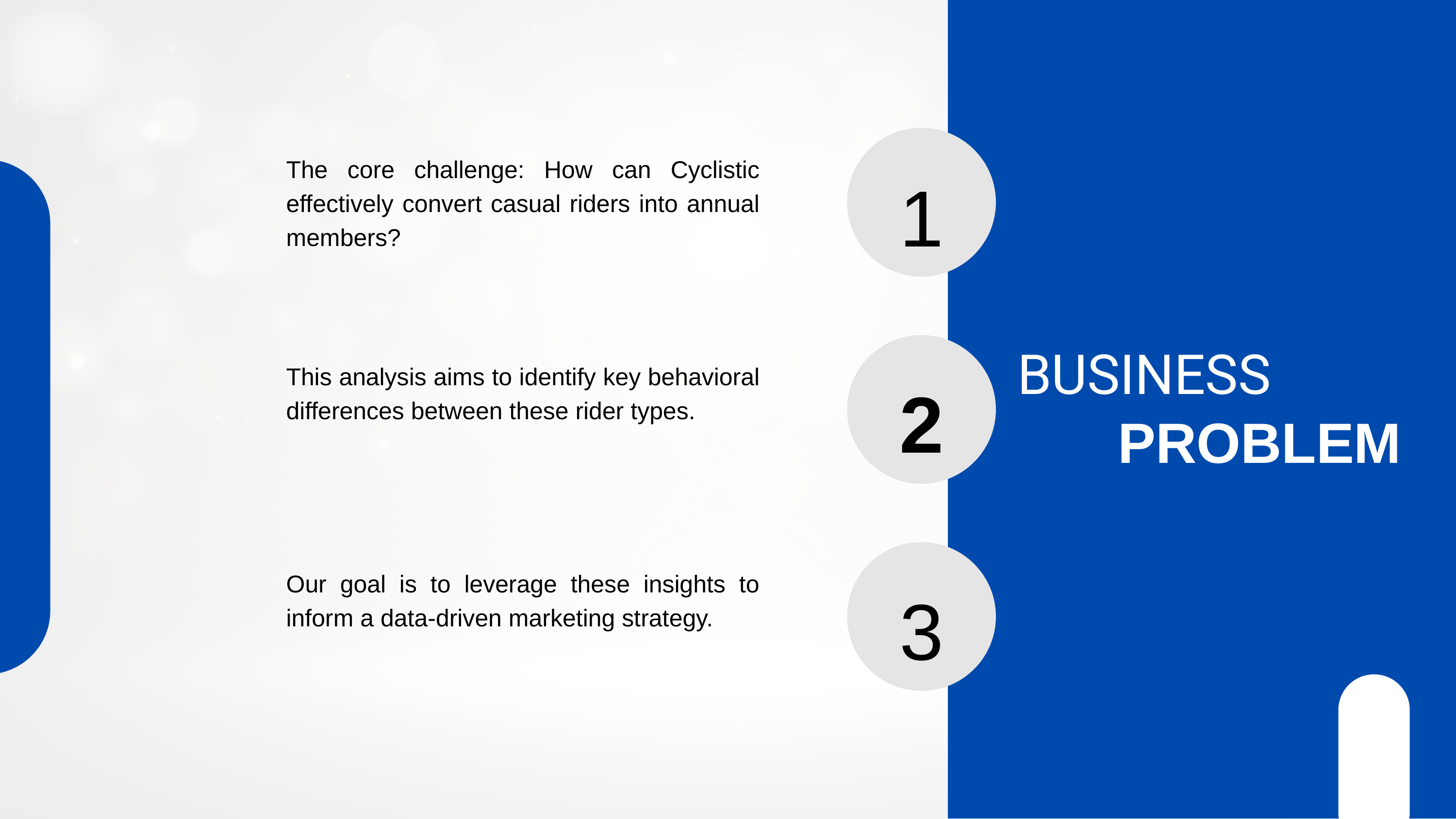

The core challenge: How can Cyclistic effectively convert casual riders into annual members?
1

BUSINESS
PROBLEM
This analysis aims to identify key behavioral differences between these rider types.
2

Our goal is to leverage these insights to inform a data-driven marketing strategy.
3